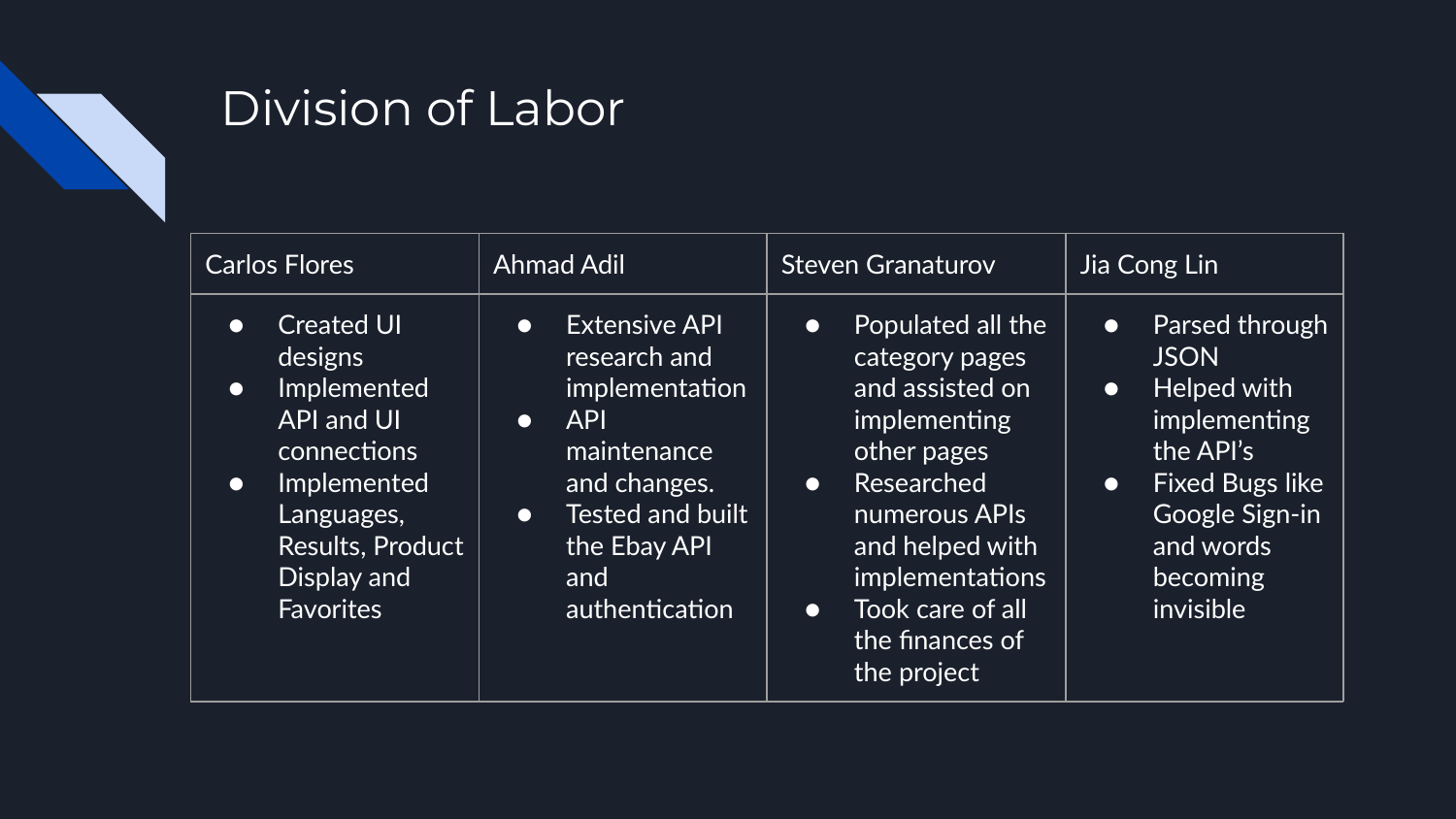

# Division of Labor
| Carlos Flores | Ahmad Adil | Steven Granaturov | Jia Cong Lin |
| --- | --- | --- | --- |
| Created UI designs Implemented API and UI connections Implemented Languages, Results, Product Display and Favorites | Extensive API research and implementation API maintenance and changes. Tested and built the Ebay API and authentication | Populated all the category pages and assisted on implementing other pages Researched numerous APIs and helped with implementations Took care of all the finances of the project | Parsed through JSON Helped with implementing the API’s Fixed Bugs like Google Sign-in and words becoming invisible |